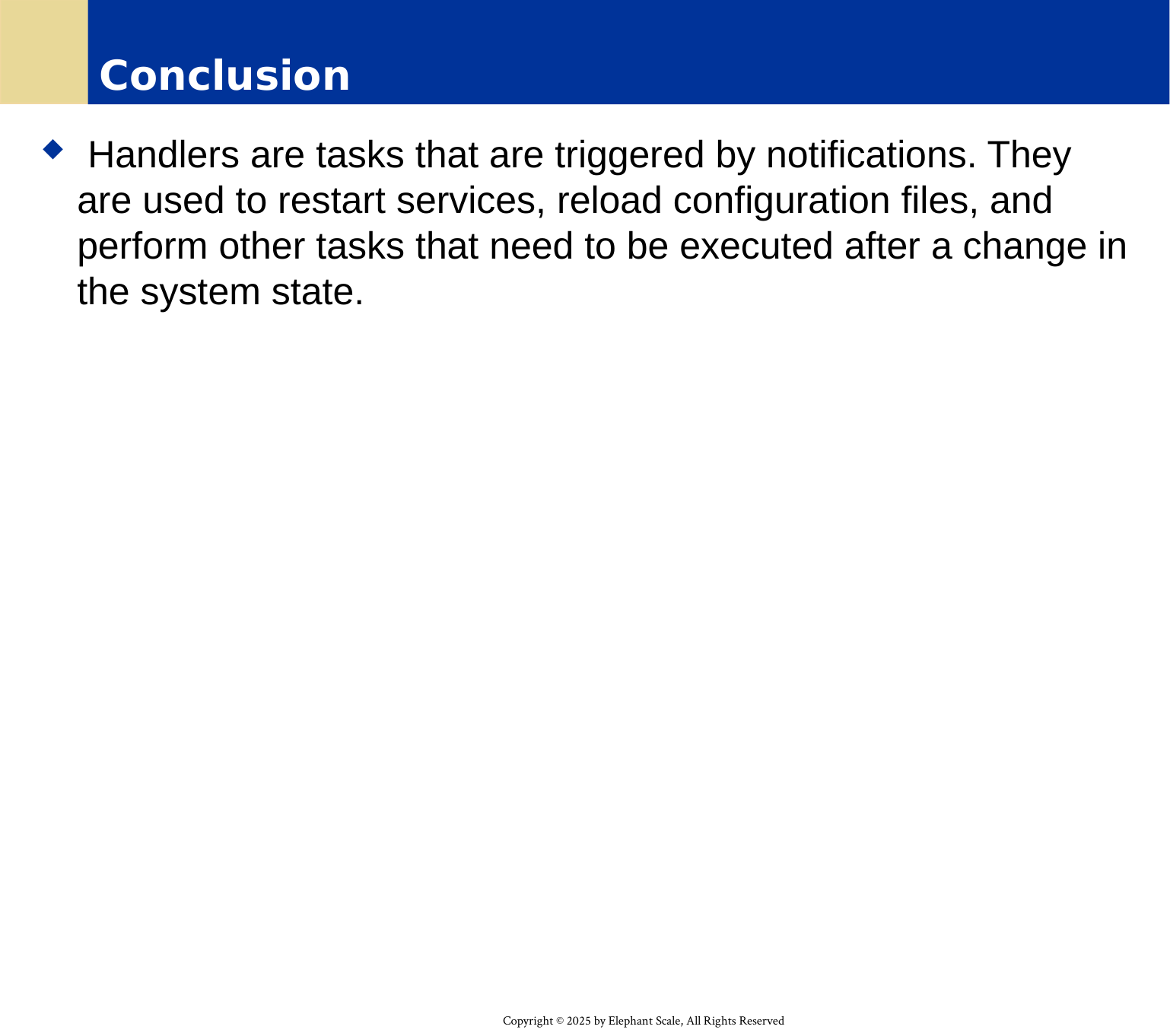

# Conclusion
 Handlers are tasks that are triggered by notifications. They are used to restart services, reload configuration files, and perform other tasks that need to be executed after a change in the system state.
Copyright © 2025 by Elephant Scale, All Rights Reserved